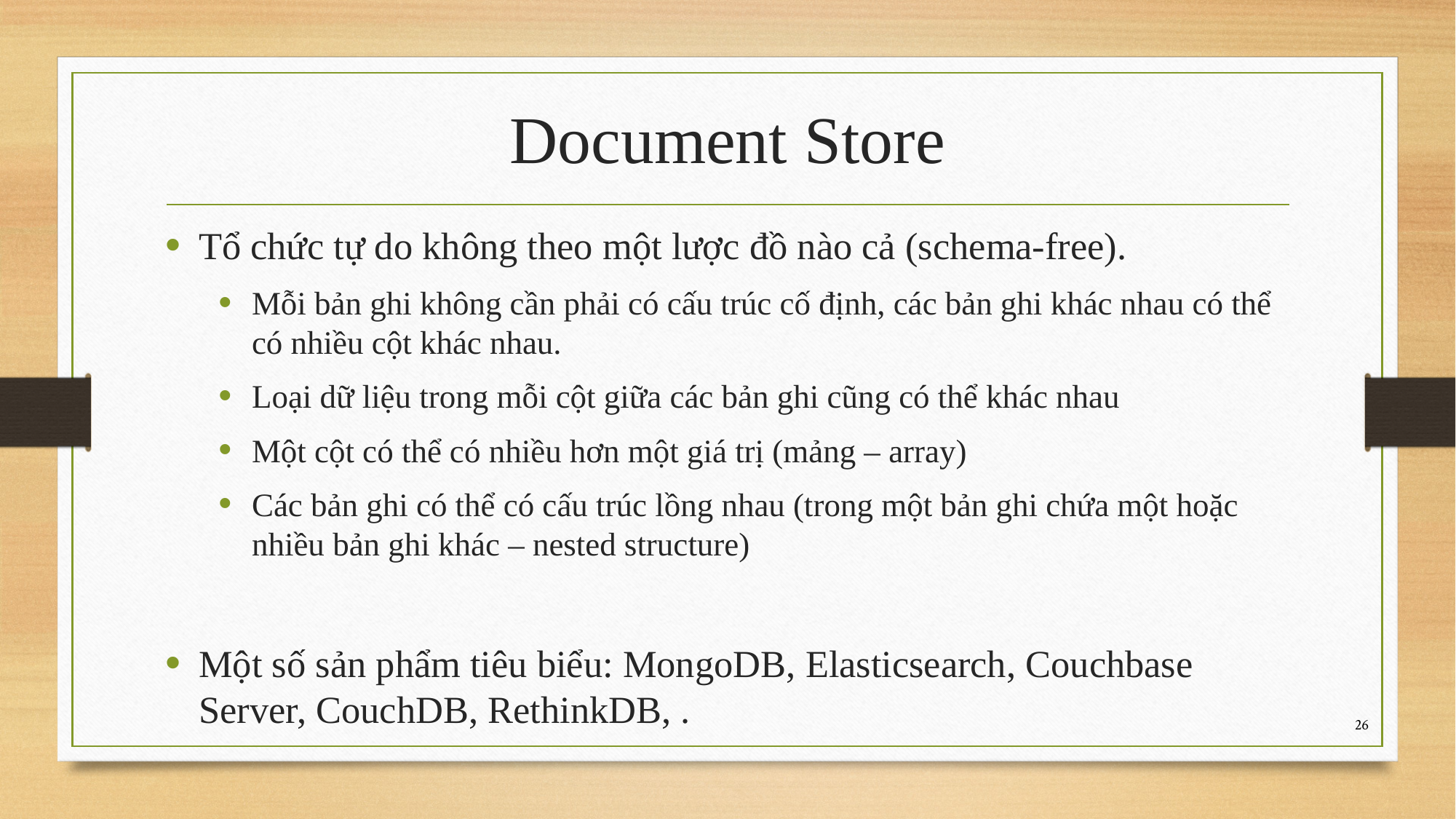

# Document Store
Tổ chức tự do không theo một lược đồ nào cả (schema-free).
Mỗi bản ghi không cần phải có cấu trúc cố định, các bản ghi khác nhau có thể có nhiều cột khác nhau.
Loại dữ liệu trong mỗi cột giữa các bản ghi cũng có thể khác nhau
Một cột có thể có nhiều hơn một giá trị (mảng – array)
Các bản ghi có thể có cấu trúc lồng nhau (trong một bản ghi chứa một hoặc nhiều bản ghi khác – nested structure)

Một số sản phẩm tiêu biểu: MongoDB, Elasticsearch, Couchbase Server, CouchDB, RethinkDB, .
26